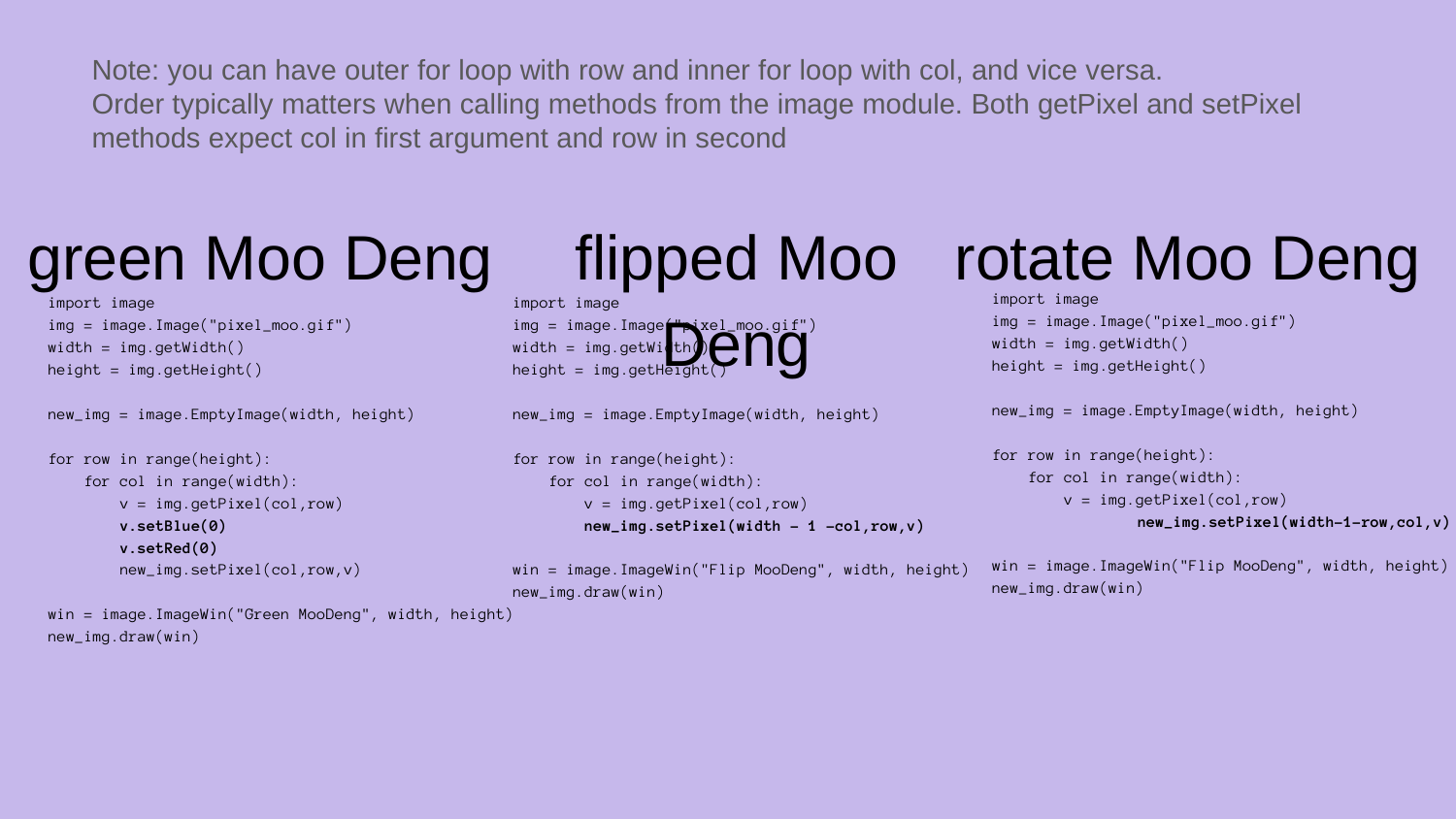

Note: you can have outer for loop with row and inner for loop with col, and vice versa.
Order typically matters when calling methods from the image module. Both getPixel and setPixel methods expect col in first argument and row in second
green Moo Deng
flipped Moo Deng
rotate Moo Deng
import image
img = image.Image("pixel_moo.gif")
width = img.getWidth()
height = img.getHeight()

new_img = image.EmptyImage(width, height)

for row in range(height):
    for col in range(width):
        v = img.getPixel(col,row)
     	new_img.setPixel(width-1-row,col,v)

win = image.ImageWin("Flip MooDeng", width, height)
new_img.draw(win)
import image
img = image.Image("pixel_moo.gif")
width = img.getWidth()
height = img.getHeight()

new_img = image.EmptyImage(width, height)

for row in range(height):
    for col in range(width):
        v = img.getPixel(col,row)
        v.setBlue(0)
        v.setRed(0)
        new_img.setPixel(col,row,v)

win = image.ImageWin("Green MooDeng", width, height)
new_img.draw(win)

import image
img = image.Image("pixel_moo.gif")
width = img.getWidth()
height = img.getHeight()

new_img = image.EmptyImage(width, height)

for row in range(height):
    for col in range(width):
        v = img.getPixel(col,row)
        new_img.setPixel(width - 1 -col,row,v)

win = image.ImageWin("Flip MooDeng", width, height)
new_img.draw(win)